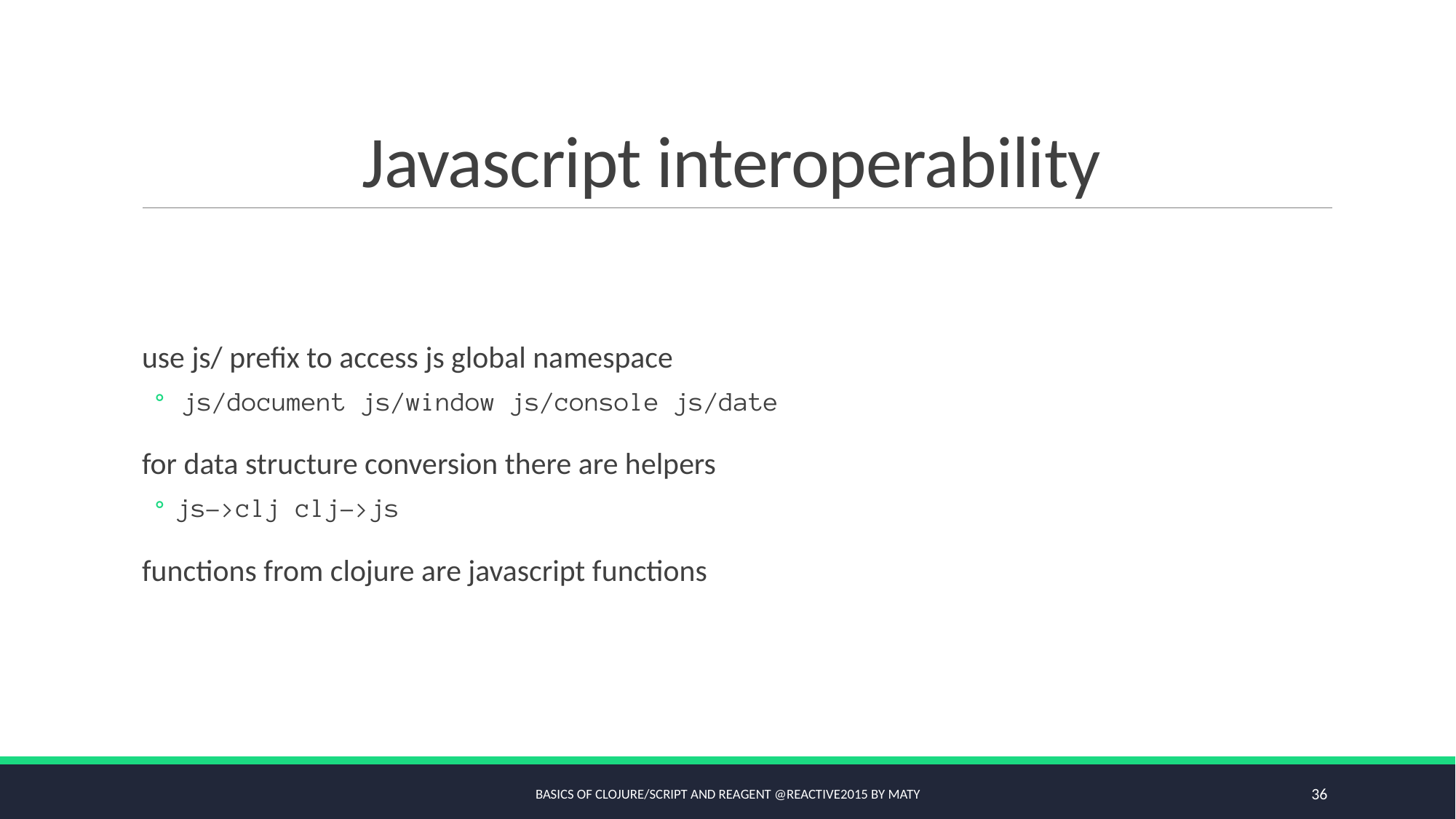

# Javascript interoperability
use js/ prefix to access js global namespace
 js/document js/window js/console js/date
for data structure conversion there are helpers
js->clj clj->js
functions from clojure are javascript functions
Basics of Clojure/script and Reagent @Reactive2015 by Maty
36